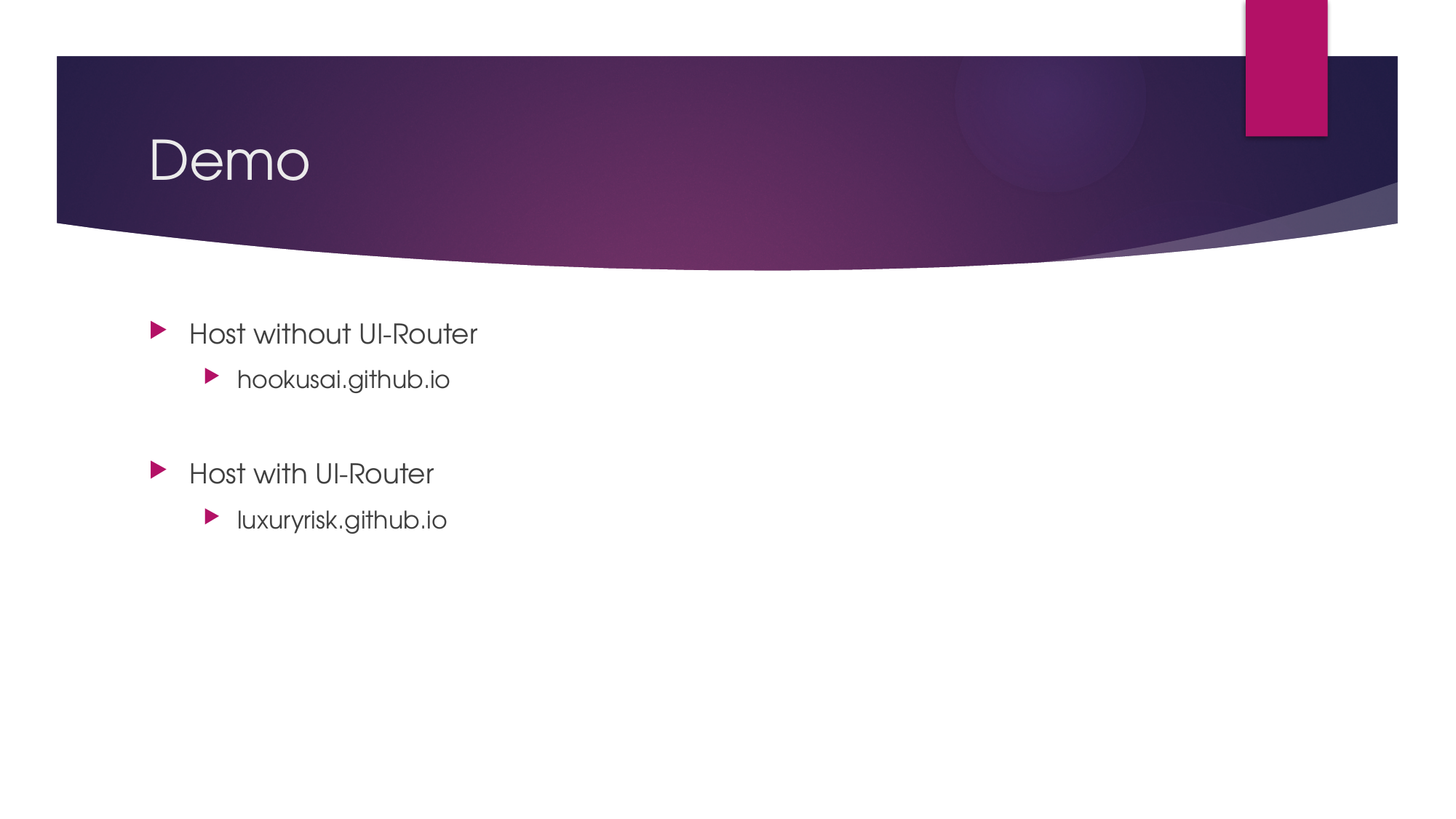

# Demo
Host without UI-Router
hookusai.github.io

Host with UI-Router
luxuryrisk.github.io